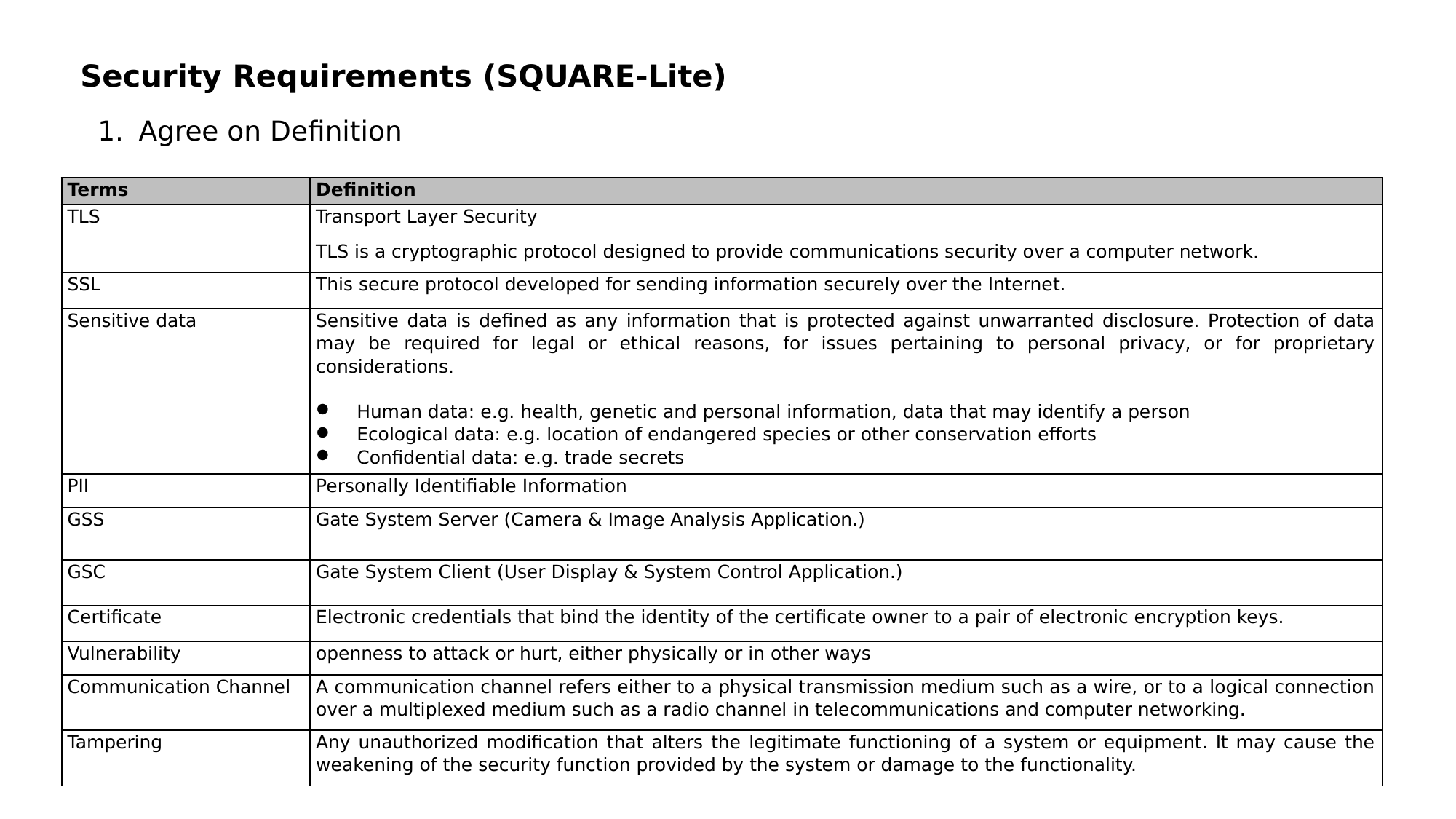

# Security Requirements (SQUARE-Lite)
Agree on Definition

| Terms | Definition |
| --- | --- |
| TLS | Transport Layer Security TLS is a cryptographic protocol designed to provide communications security over a computer network. |
| SSL | This secure protocol developed for sending information securely over the Internet. |
| Sensitive data | Sensitive data is defined as any information that is protected against unwarranted disclosure. Protection of data may be required for legal or ethical reasons, for issues pertaining to personal privacy, or for proprietary considerations.   Human data: e.g. health, genetic and personal information, data that may identify a person Ecological data: e.g. location of endangered species or other conservation efforts Confidential data: e.g. trade secrets |
| PII | Personally Identifiable Information |
| GSS | Gate System Server (Camera & Image Analysis Application.) |
| GSC | Gate System Client (User Display & System Control Application.) |
| Certificate | Electronic credentials that bind the identity of the certificate owner to a pair of electronic encryption keys. |
| Vulnerability | openness to attack or hurt, either physically or in other ways |
| Communication Channel | A communication channel refers either to a physical transmission medium such as a wire, or to a logical connection over a multiplexed medium such as a radio channel in telecommunications and computer networking. |
| Tampering | Any unauthorized modification that alters the legitimate functioning of a system or equipment. It may cause the weakening of the security function provided by the system or damage to the functionality. |